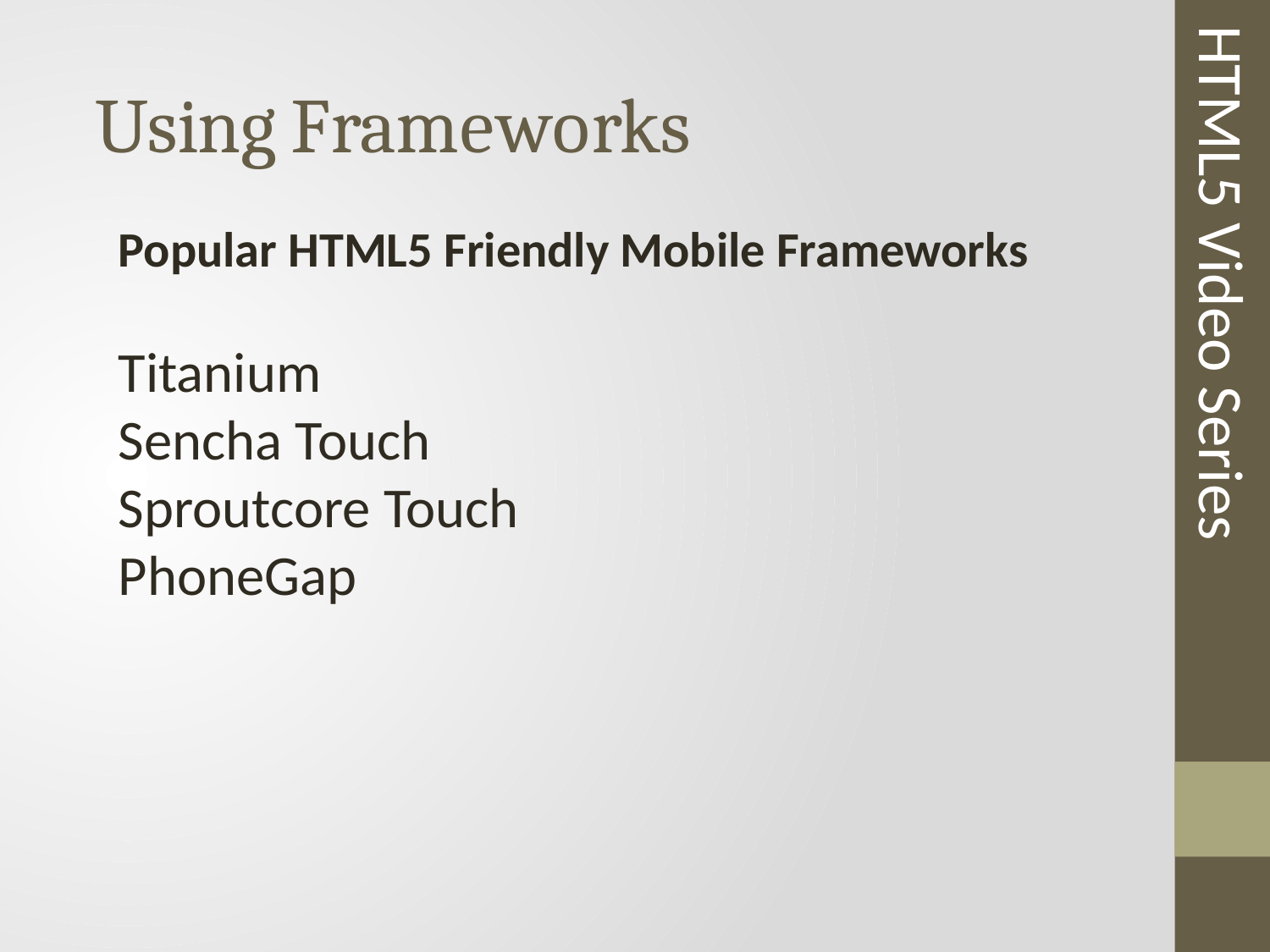

# Using Frameworks
Popular HTML5 Friendly Mobile Frameworks

Titanium
Sencha Touch
Sproutcore Touch
PhoneGap

HTML5 Video Series